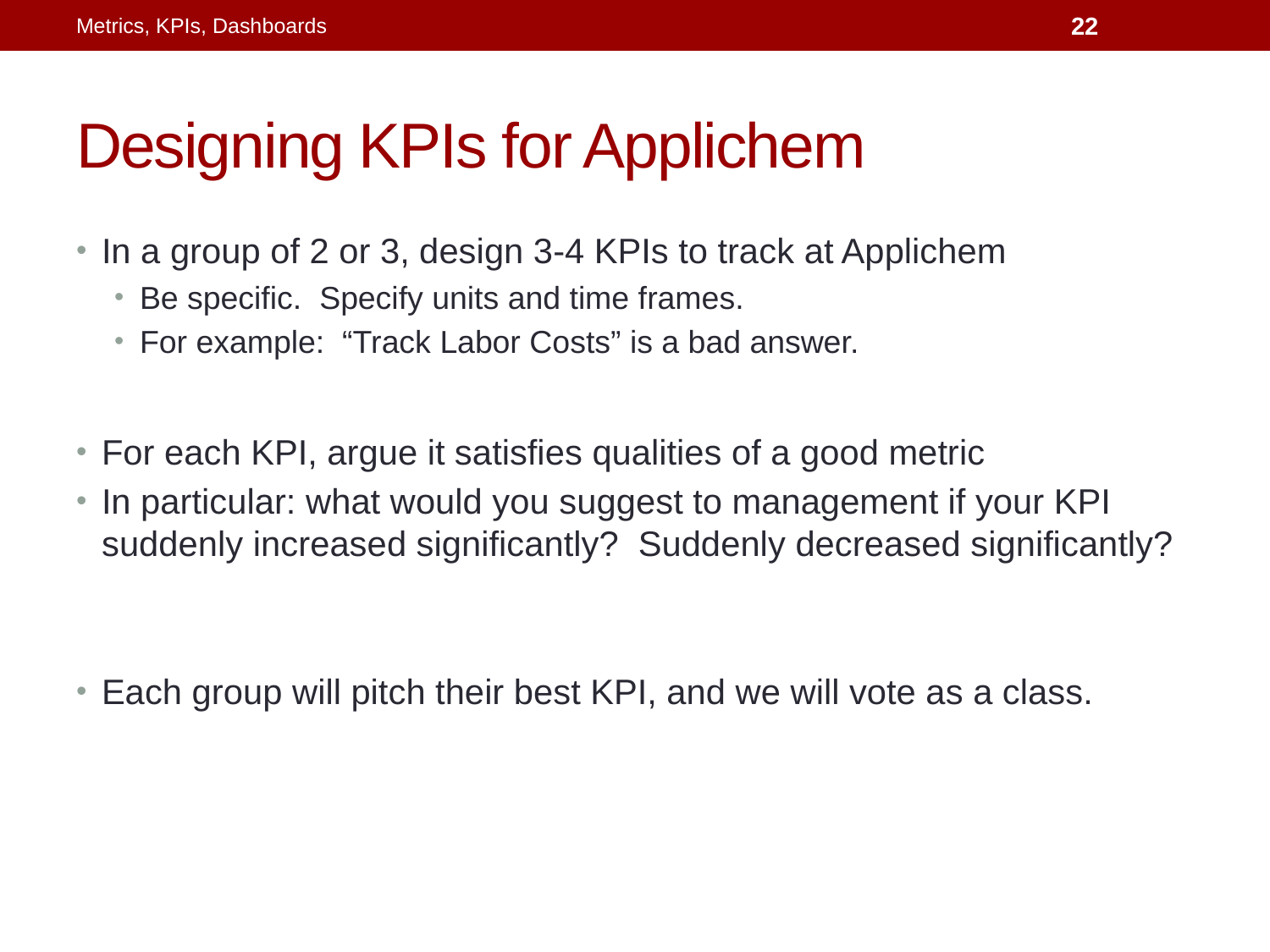

Metrics, KPIs, Dashboards
22
# Designing KPIs for Applichem
In a group of 2 or 3, design 3-4 KPIs to track at Applichem
Be specific.  Specify units and time frames.
For example:  “Track Labor Costs” is a bad answer.

For each KPI, argue it satisfies qualities of a good metric
In particular: what would you suggest to management if your KPI suddenly increased significantly?  Suddenly decreased significantly?

Each group will pitch their best KPI, and we will vote as a class.